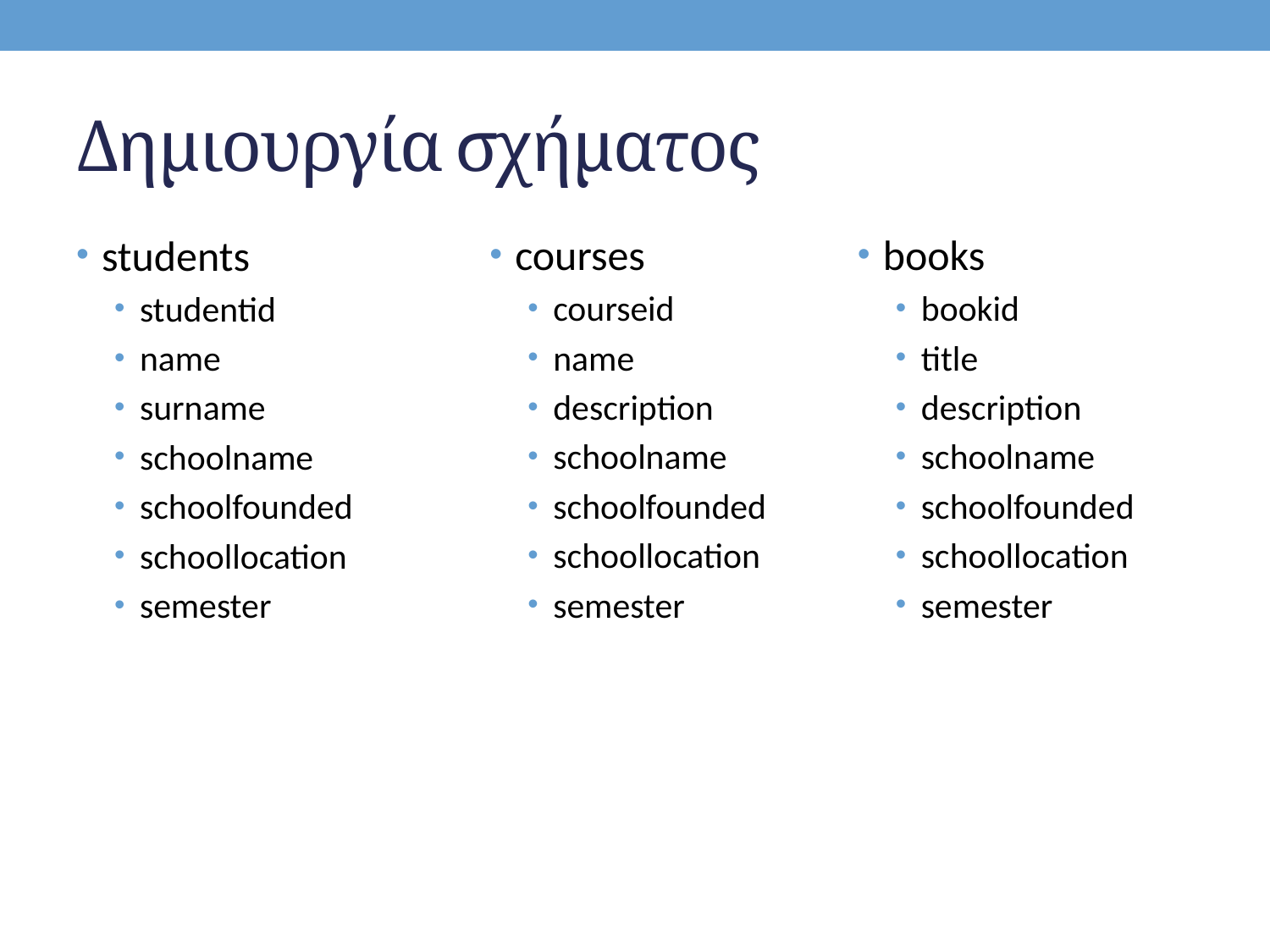

# Δημιουργία σχήματος
books
bookid
title
description
schoolname
schoolfounded
schoollocation
semester
courses
courseid
name
description
schoolname
schoolfounded
schoollocation
semester
students
studentid
name
surname
schoolname
schoolfounded
schoollocation
semester